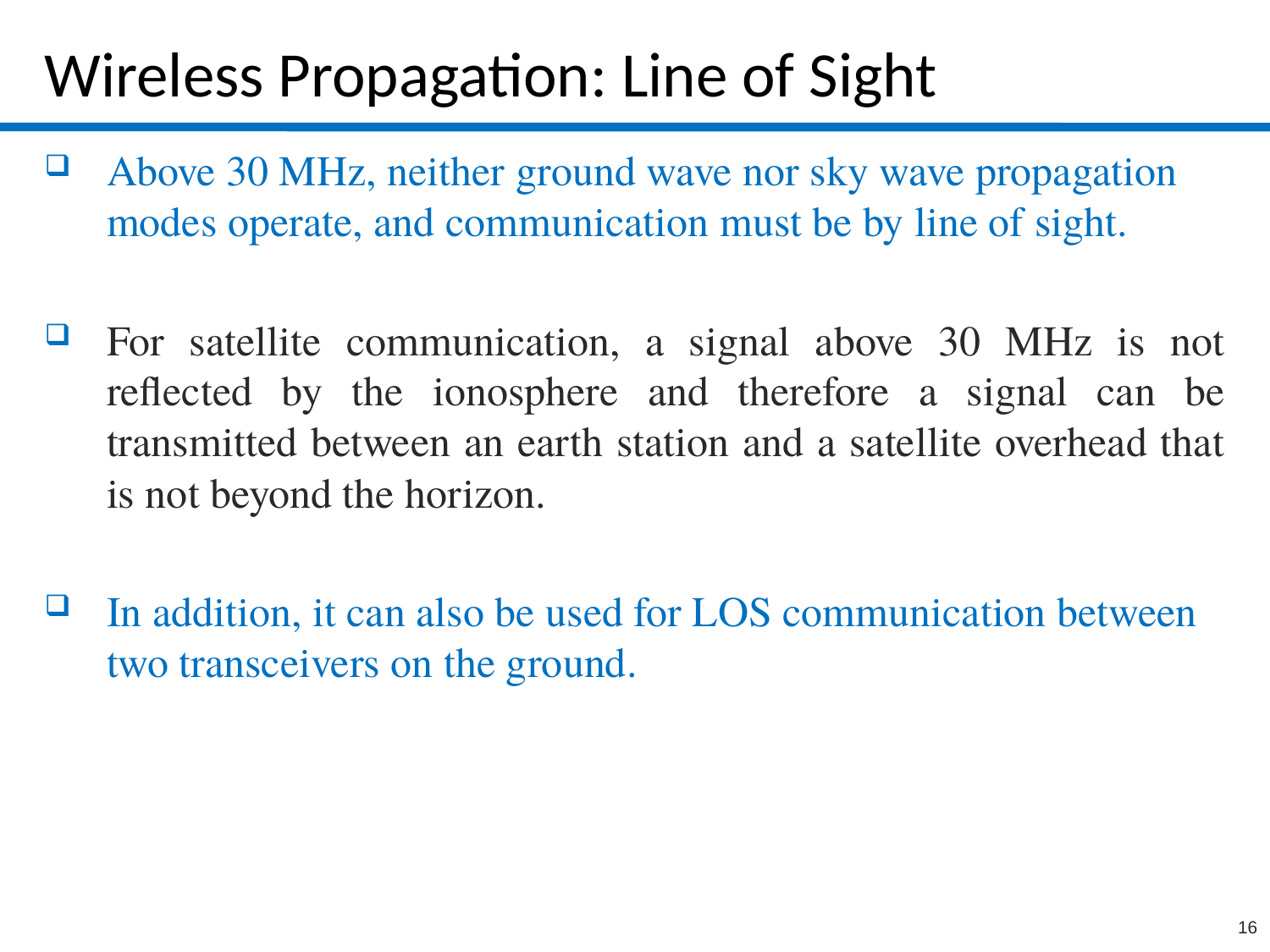

# Wireless Propagation: Line of Sight
Above 30 MHz, neither ground wave nor sky wave propagation modes operate, and communication must be by line of sight.

For satellite communication, a signal above 30 MHz is not reflected by the ionosphere and therefore a signal can be transmitted between an earth station and a satellite overhead that is not beyond the horizon.

In addition, it can also be used for LOS communication between two transceivers on the ground.

16